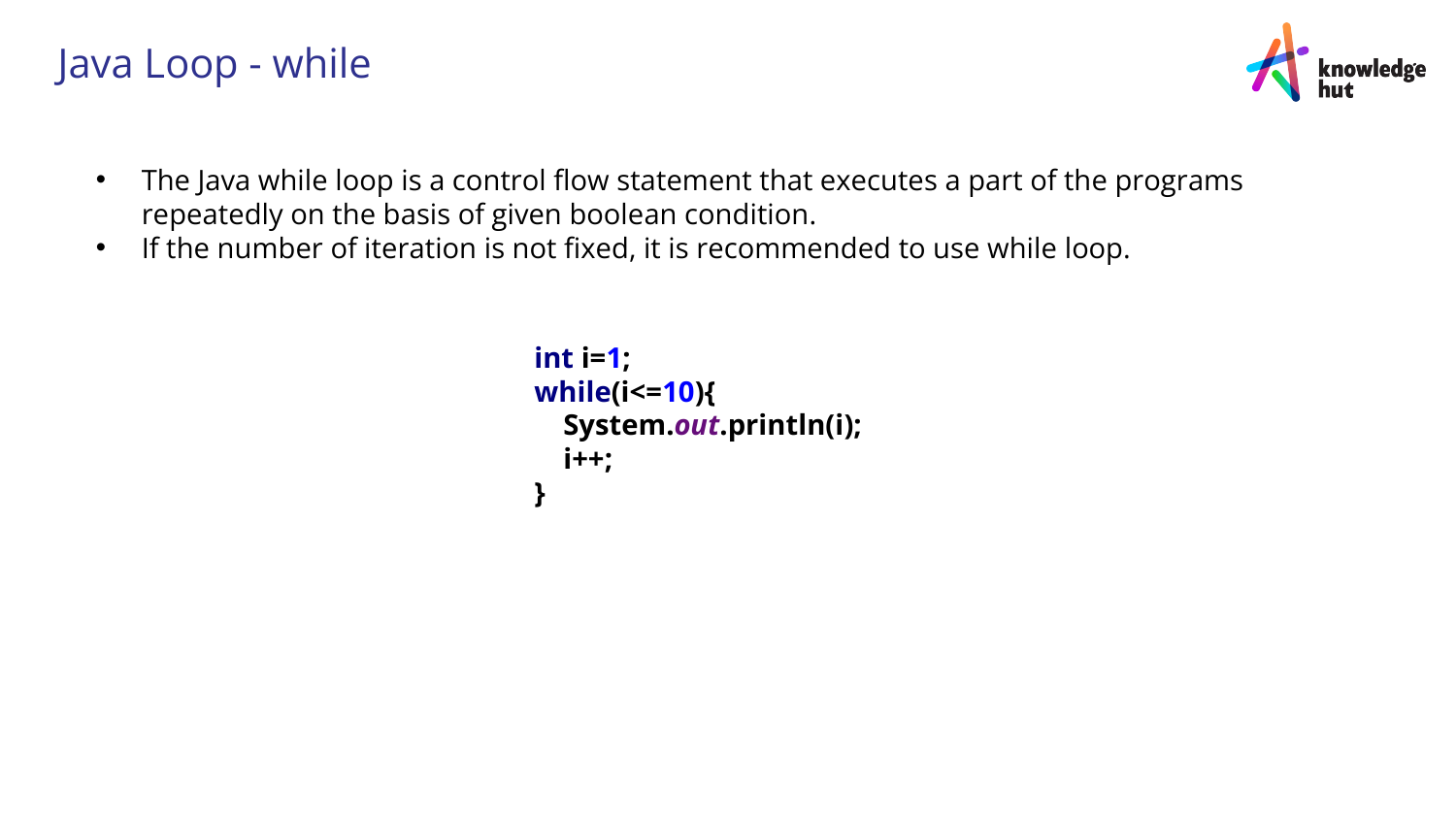

# Java Loop - while
The Java while loop is a control flow statement that executes a part of the programs repeatedly on the basis of given boolean condition.
If the number of iteration is not fixed, it is recommended to use while loop.
int i=1;
while(i<=10){
    System.out.println(i);
    i++;
}